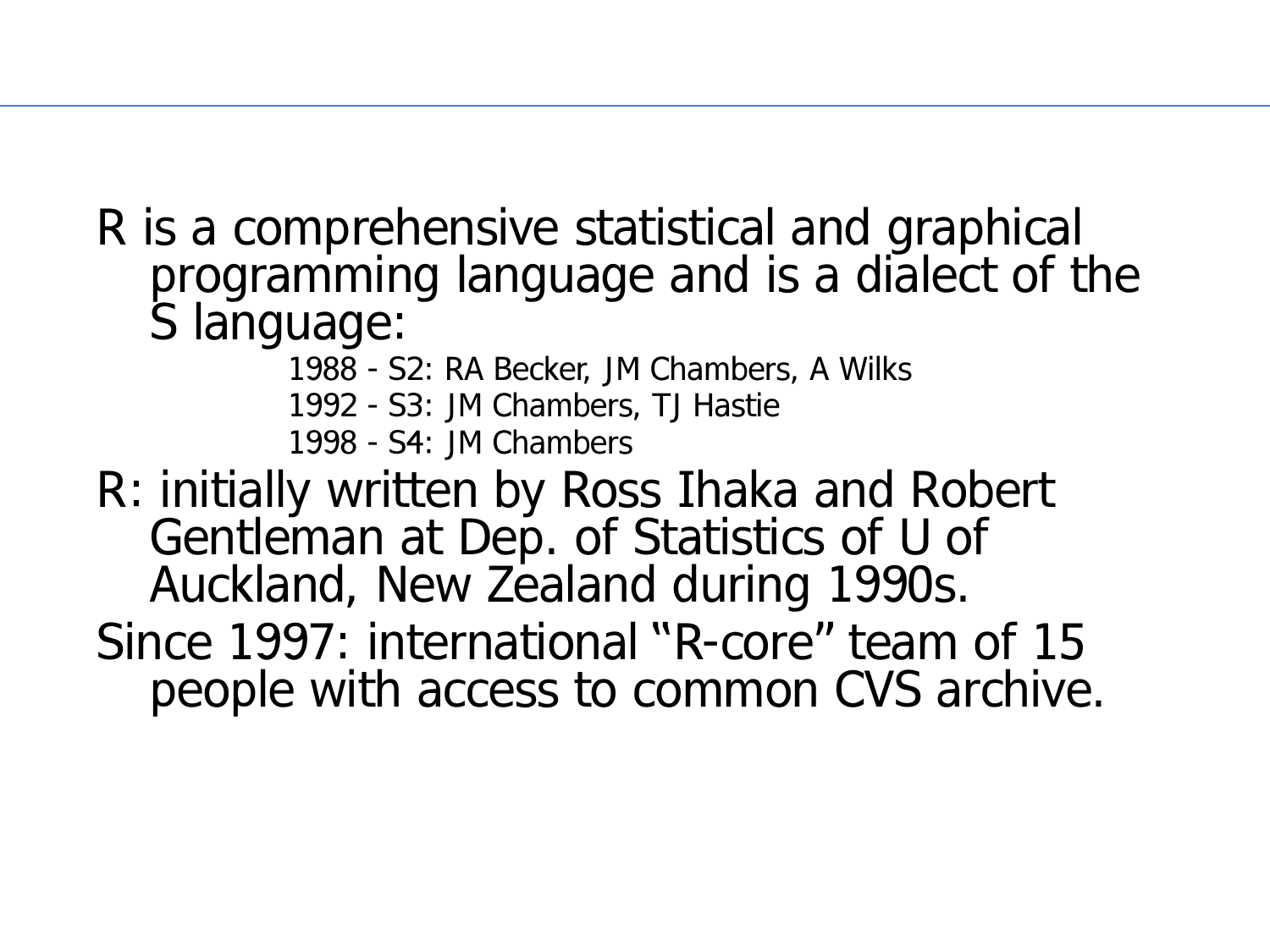

R is a comprehensive statistical and graphical programming language and is a dialect of the S language:
1988 - S2: RA Becker, JM Chambers, A Wilks
1992 - S3: JM Chambers, TJ Hastie
1998 - S4: JM Chambers
R: initially written by Ross Ihaka and Robert Gentleman at Dep. of Statistics of U of Auckland, New Zealand during 1990s.
Since 1997: international “R-core” team of 15 people with access to common CVS archive.